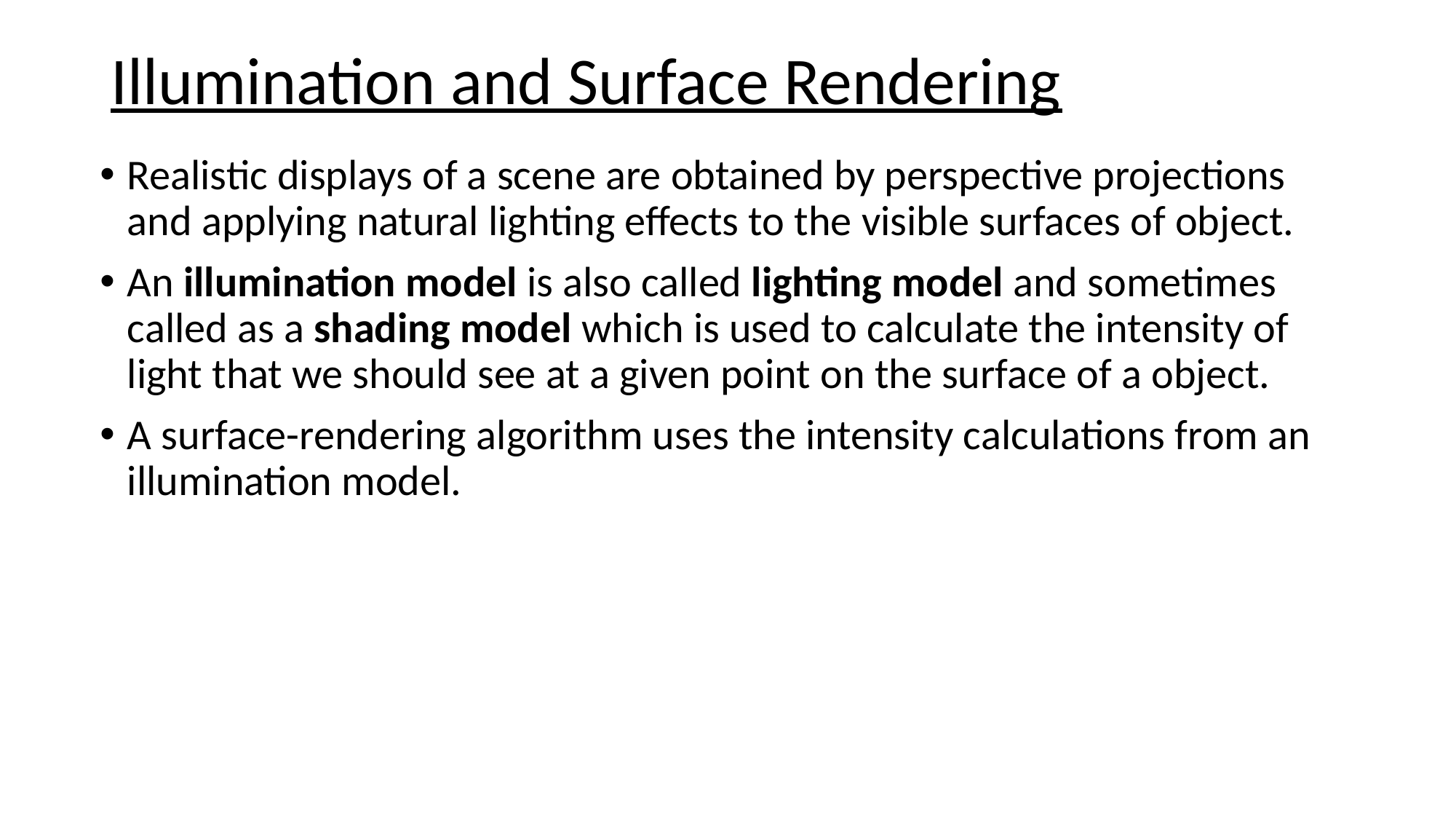

# Illumination and Surface Rendering
Realistic displays of a scene are obtained by perspective projections and applying natural lighting effects to the visible surfaces of object.
An illumination model is also called lighting model and sometimes called as a shading model which is used to calculate the intensity of light that we should see at a given point on the surface of a object.
A surface-rendering algorithm uses the intensity calculations from an illumination model.